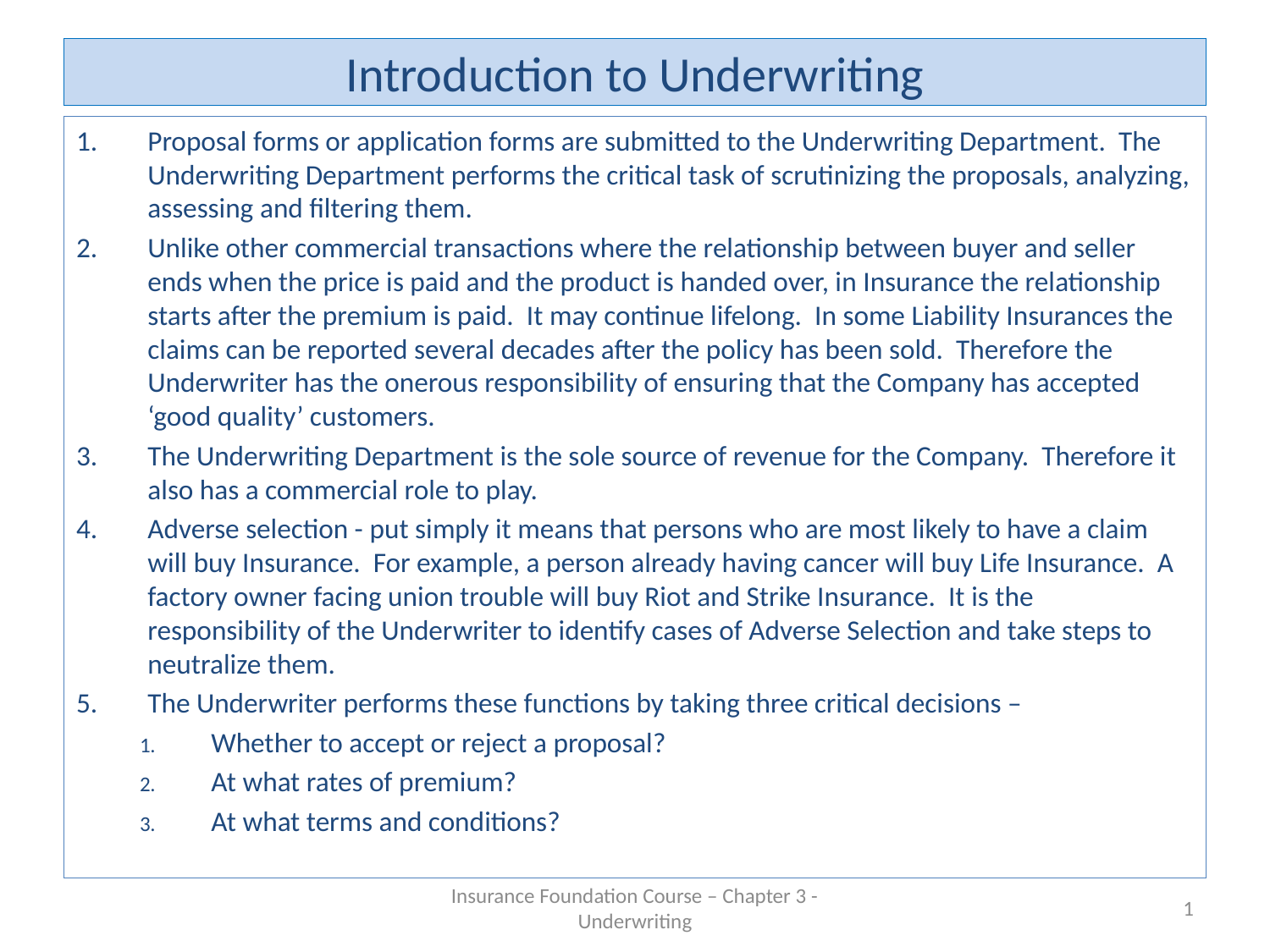

# Introduction to Underwriting
Proposal forms or application forms are submitted to the Underwriting Department.  The Underwriting Department performs the critical task of scrutinizing the proposals, analyzing, assessing and filtering them.
Unlike other commercial transactions where the relationship between buyer and seller ends when the price is paid and the product is handed over, in Insurance the relationship starts after the premium is paid.  It may continue lifelong.  In some Liability Insurances the claims can be reported several decades after the policy has been sold.  Therefore the Underwriter has the onerous responsibility of ensuring that the Company has accepted ‘good quality’ customers.
The Underwriting Department is the sole source of revenue for the Company.  Therefore it also has a commercial role to play.
Adverse selection - put simply it means that persons who are most likely to have a claim will buy Insurance.  For example, a person already having cancer will buy Life Insurance.  A factory owner facing union trouble will buy Riot and Strike Insurance.  It is the responsibility of the Underwriter to identify cases of Adverse Selection and take steps to neutralize them.
The Underwriter performs these functions by taking three critical decisions –
Whether to accept or reject a proposal?
At what rates of premium?
At what terms and conditions?

Insurance Foundation Course – Chapter 3 - Underwriting
1